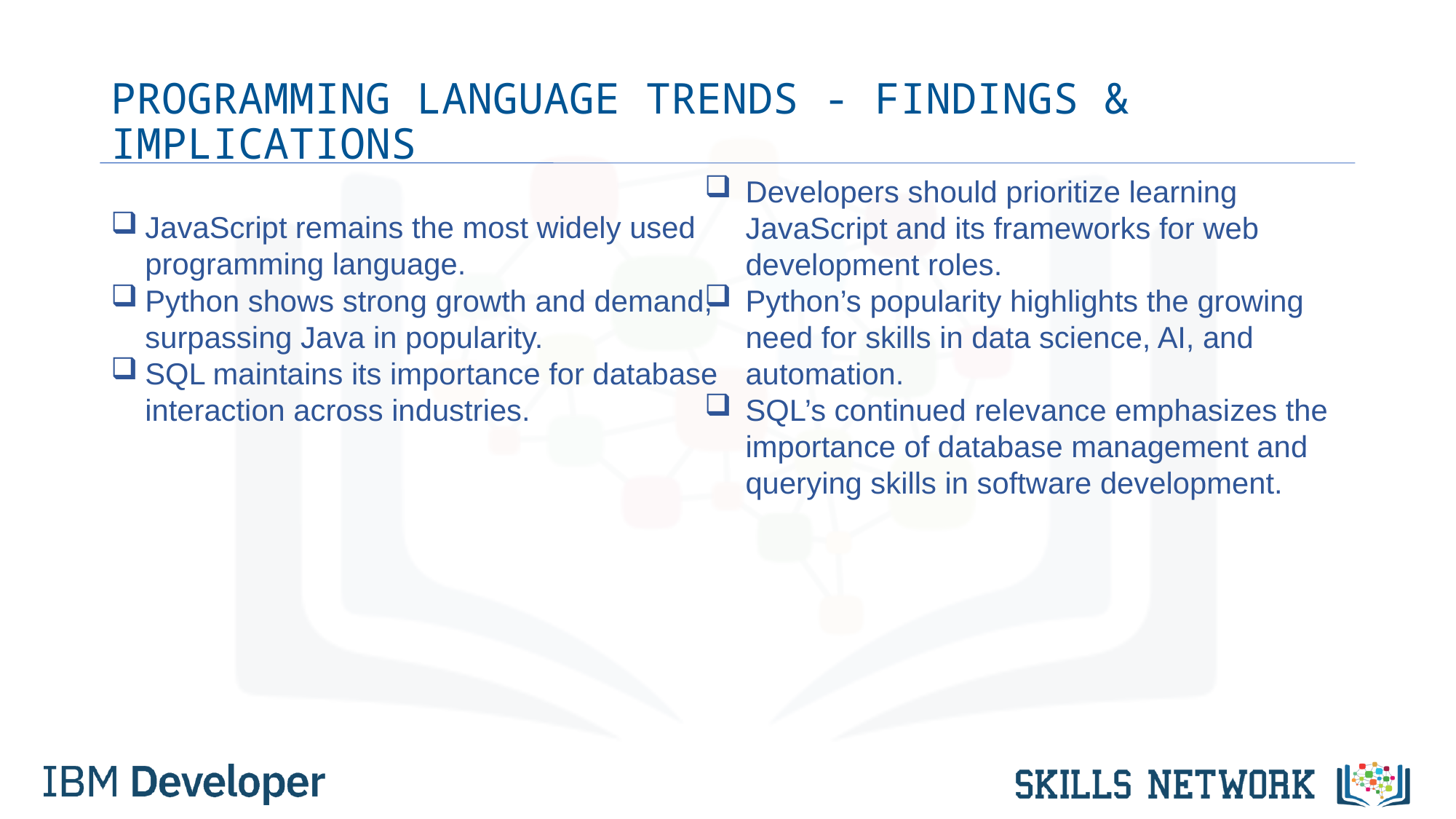

# PROGRAMMING LANGUAGE TRENDS - FINDINGS & IMPLICATIONS
JavaScript remains the most widely used programming language.
Python shows strong growth and demand, surpassing Java in popularity.
SQL maintains its importance for database interaction across industries.
Developers should prioritize learning JavaScript and its frameworks for web development roles.
Python’s popularity highlights the growing need for skills in data science, AI, and automation.
SQL’s continued relevance emphasizes the importance of database management and querying skills in software development.